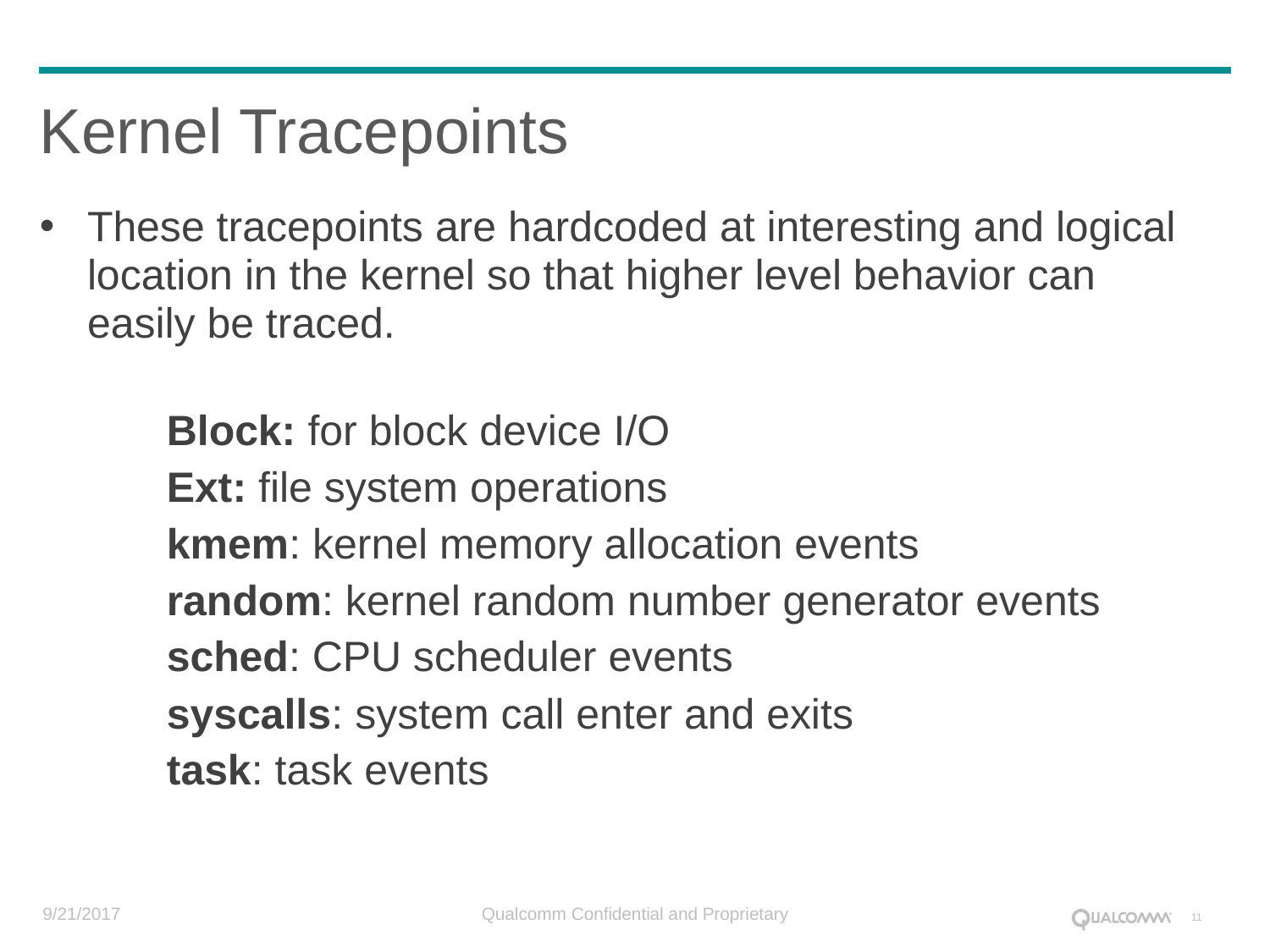

# Kernel Tracepoints
These tracepoints are hardcoded at interesting and logical location in the kernel so that higher level behavior can easily be traced.
	Block: for block device I/O
	Ext: file system operations
	kmem: kernel memory allocation events
	random: kernel random number generator events
	sched: CPU scheduler events
	syscalls: system call enter and exits
	task: task events